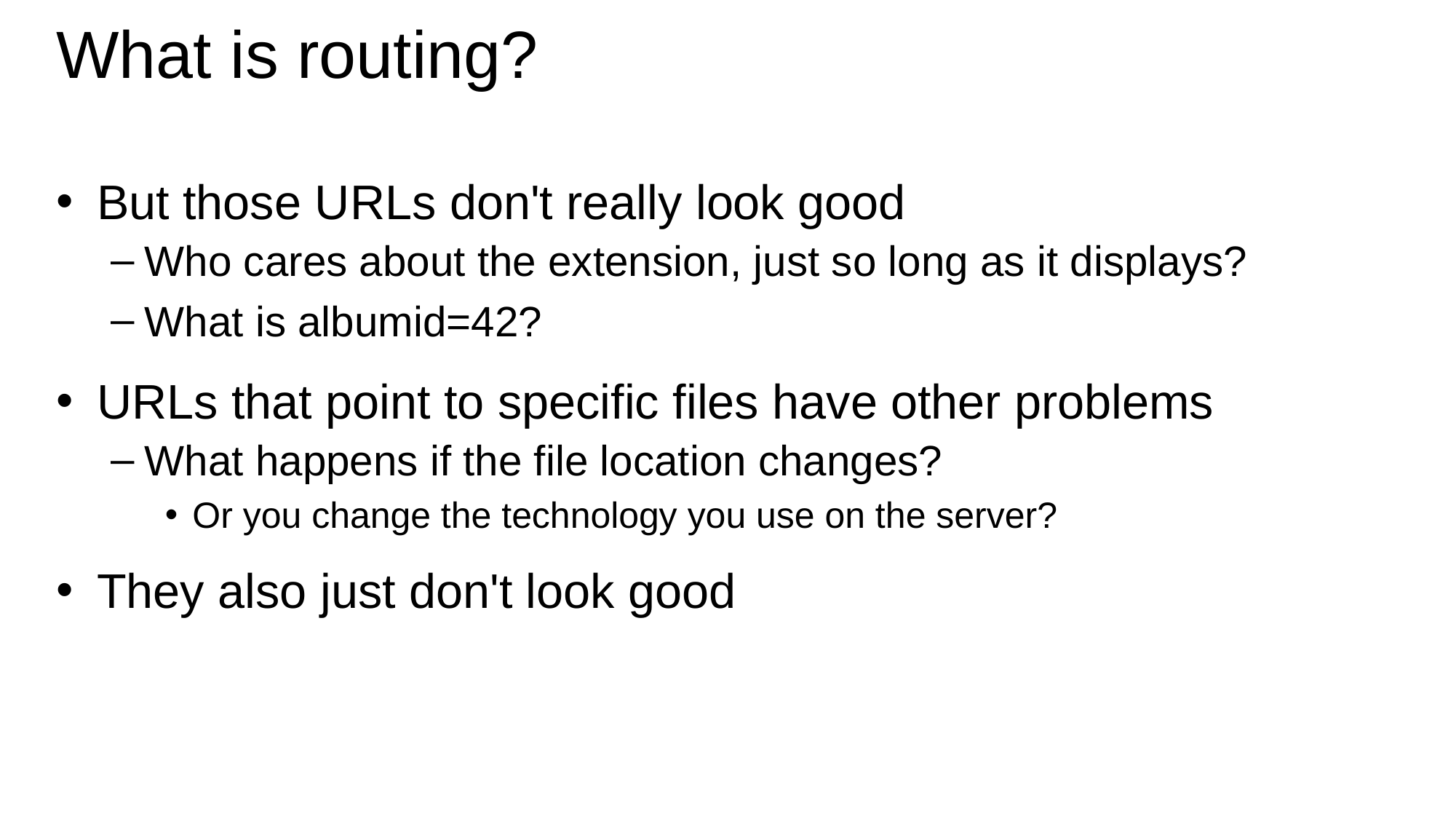

# What is routing?
But those URLs don't really look good
Who cares about the extension, just so long as it displays?
What is albumid=42?
URLs that point to specific files have other problems
What happens if the file location changes?
Or you change the technology you use on the server?
They also just don't look good